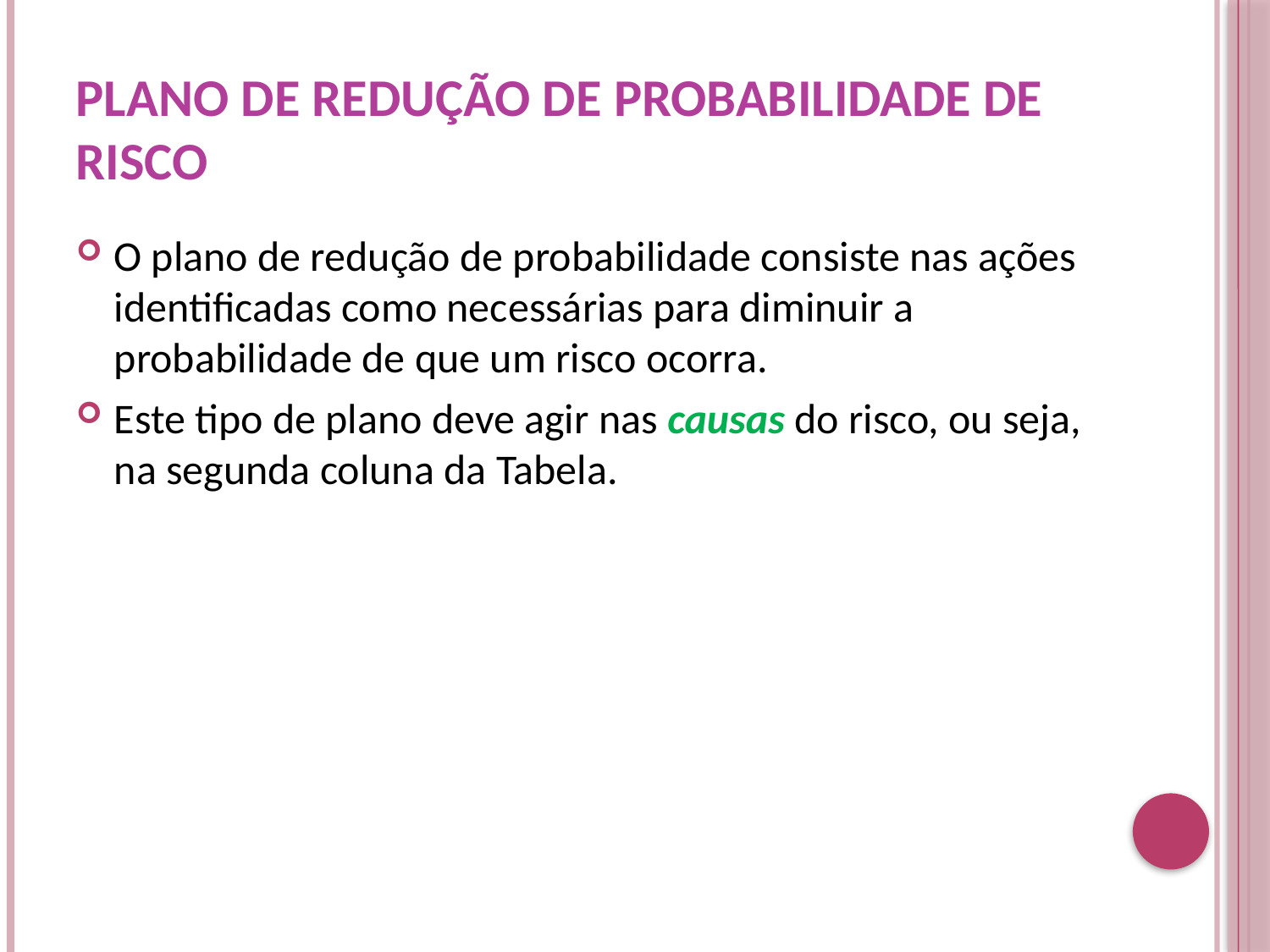

# Plano de Redução de Probabilidade de Risco
O plano de redução de probabilidade consiste nas ações identificadas como necessárias para diminuir a probabilidade de que um risco ocorra.
Este tipo de plano deve agir nas causas do risco, ou seja, na segunda coluna da Tabela.